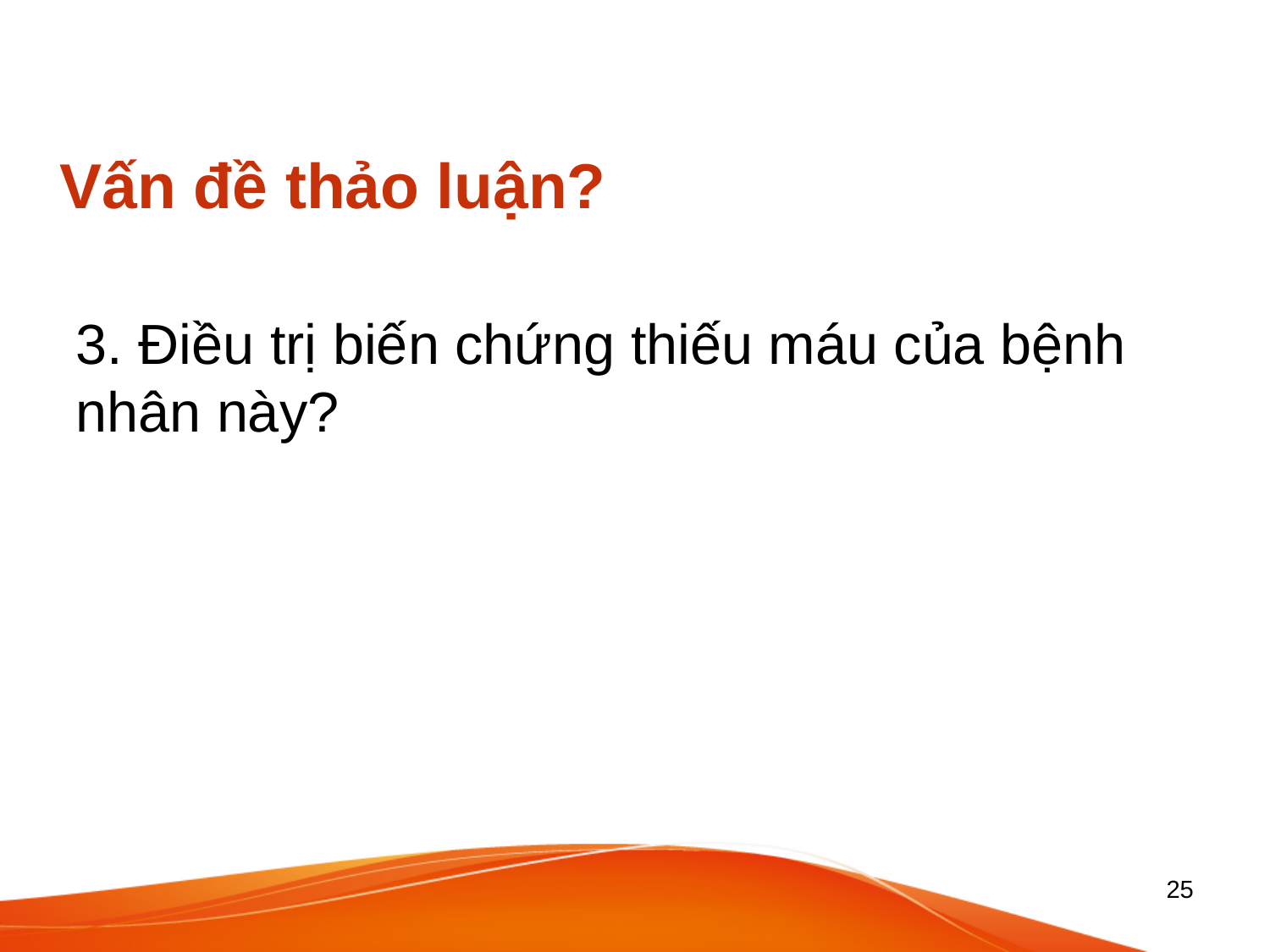

Vấn đề thảo luận?
3. Điều trị biến chứng thiếu máu của bệnh nhân này?
25